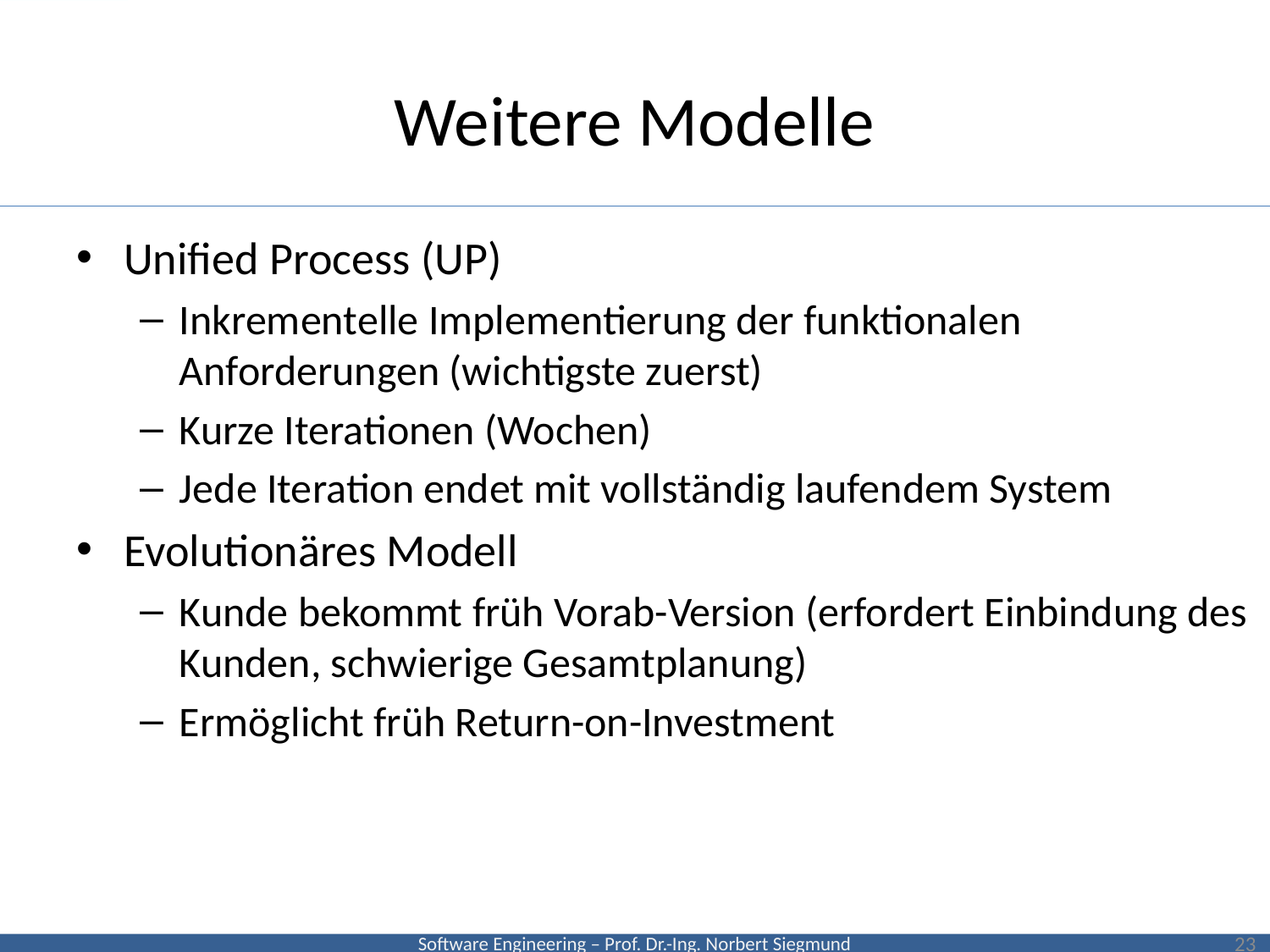

# Weitere Modelle
Unified Process (UP)
Inkrementelle Implementierung der funktionalen Anforderungen (wichtigste zuerst)
Kurze Iterationen (Wochen)
Jede Iteration endet mit vollständig laufendem System
Evolutionäres Modell
Kunde bekommt früh Vorab-Version (erfordert Einbindung des Kunden, schwierige Gesamtplanung)
Ermöglicht früh Return-on-Investment

23